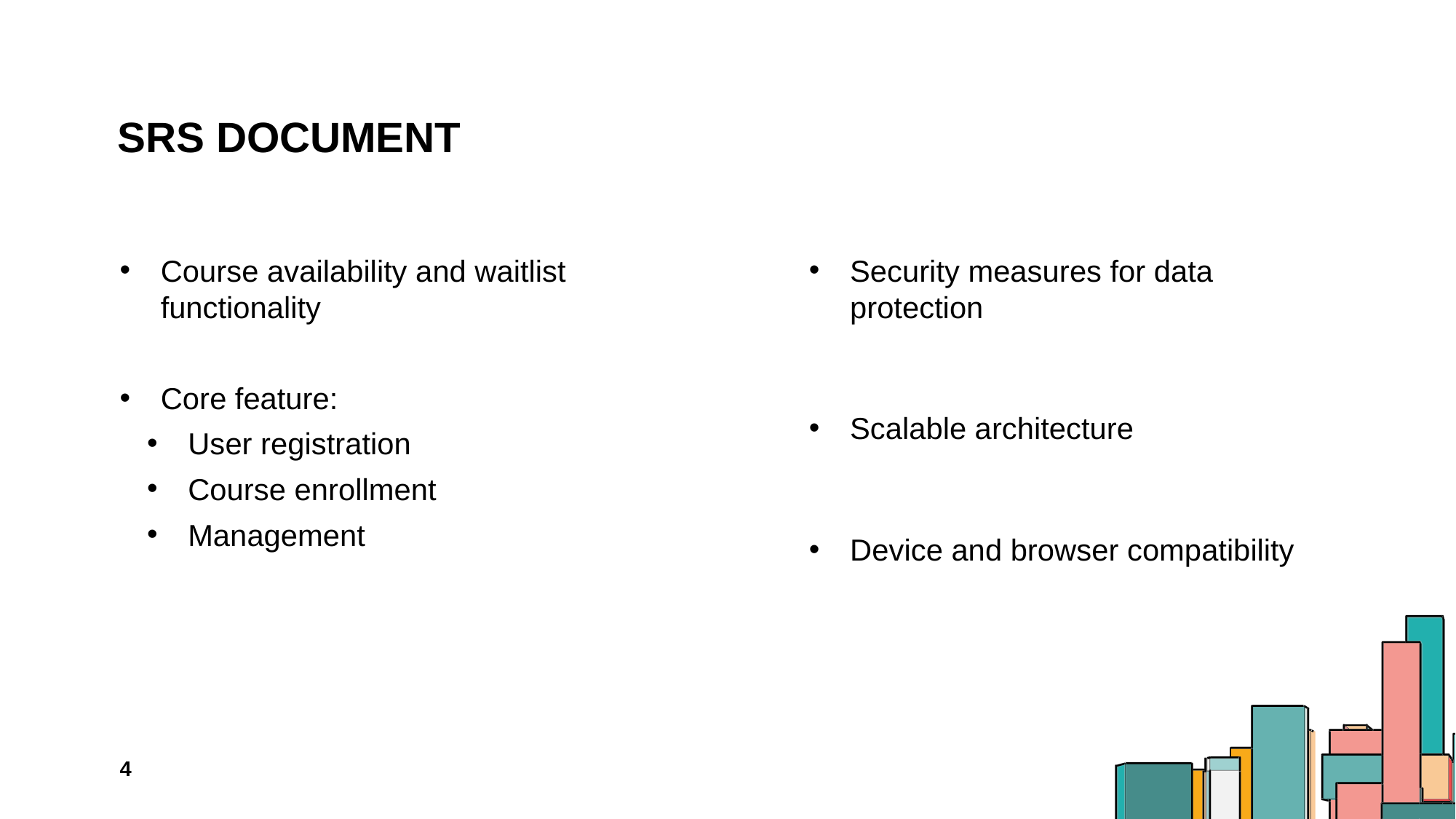

# SRS DOCUMENT
Course availability and waitlist functionality

Core feature:
User registration
Course enrollment
Management
Security measures for data protection

Scalable architecture

Device and browser compatibility
4